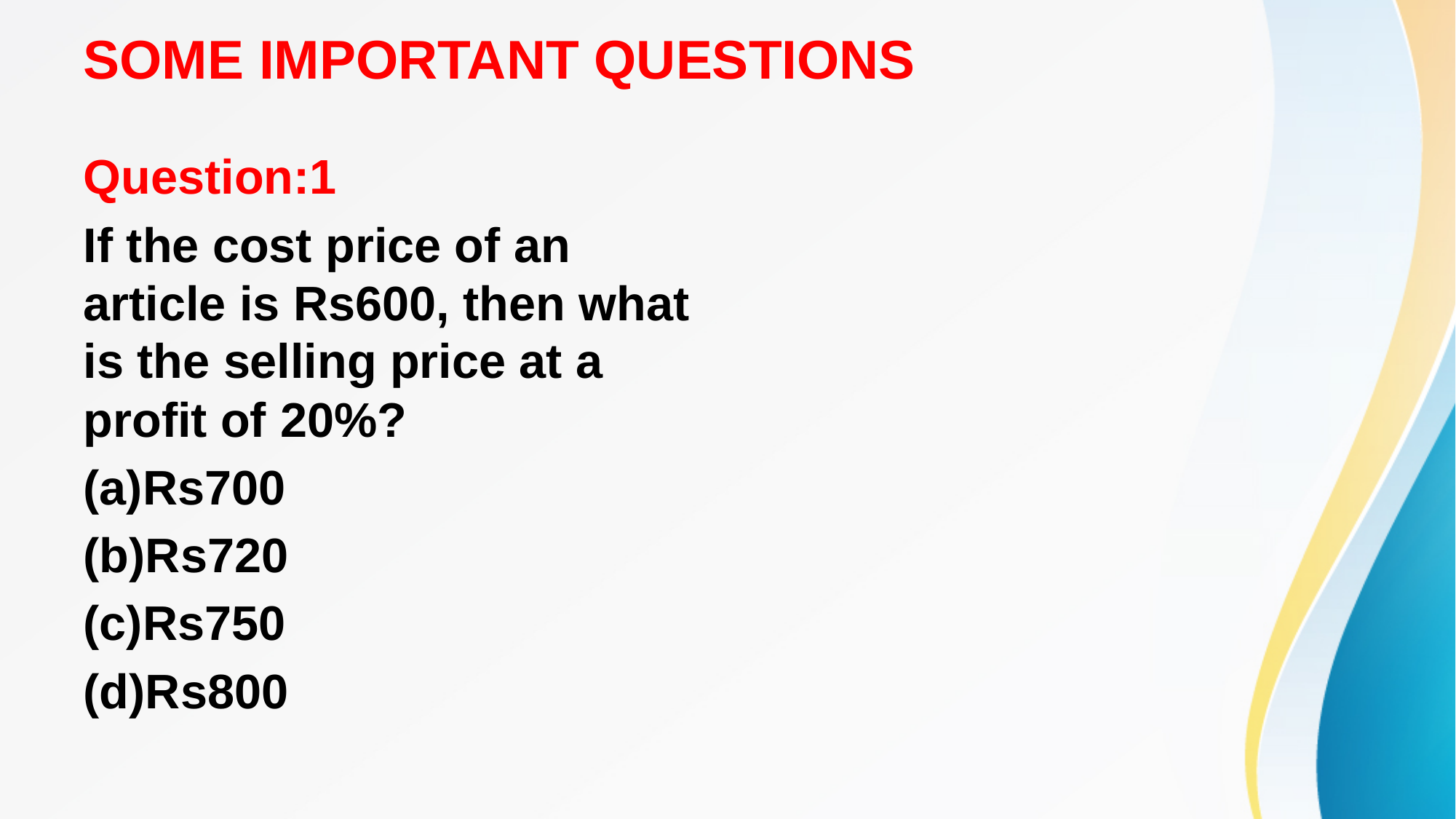

# SOME IMPORTANT QUESTIONS
Question:1
If the cost price of an article is Rs600, then what is the selling price at a profit of 20%?
(a)Rs700
(b)Rs720
(c)Rs750
(d)Rs800